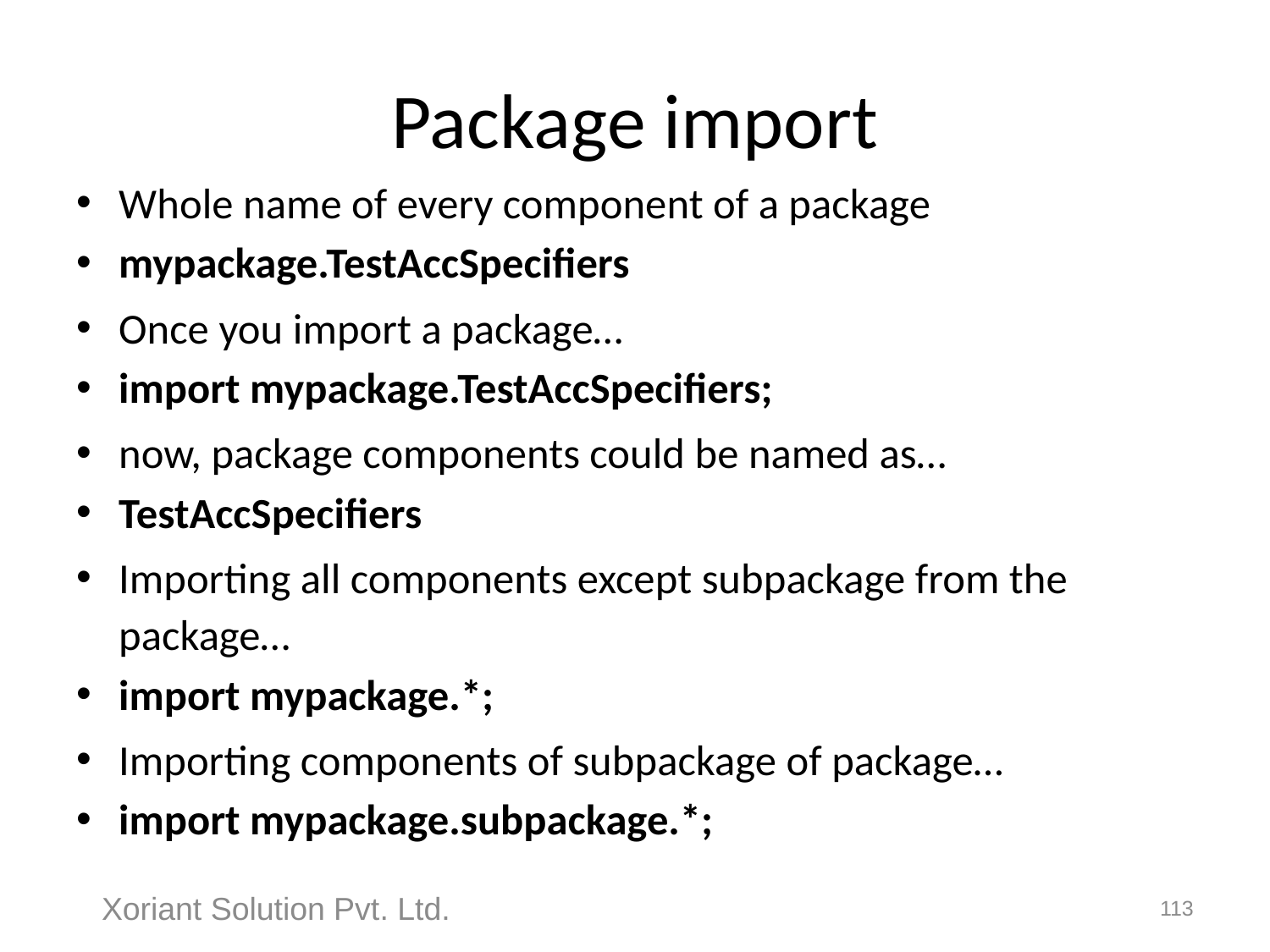

# Package import
Whole name of every component of a package
mypackage.TestAccSpecifiers
Once you import a package…
import mypackage.TestAccSpecifiers;
now, package components could be named as…
TestAccSpecifiers
Importing all components except subpackage from the package…
import mypackage.*;
Importing components of subpackage of package…
import mypackage.subpackage.*;

Xoriant Solution Pvt. Ltd.
113